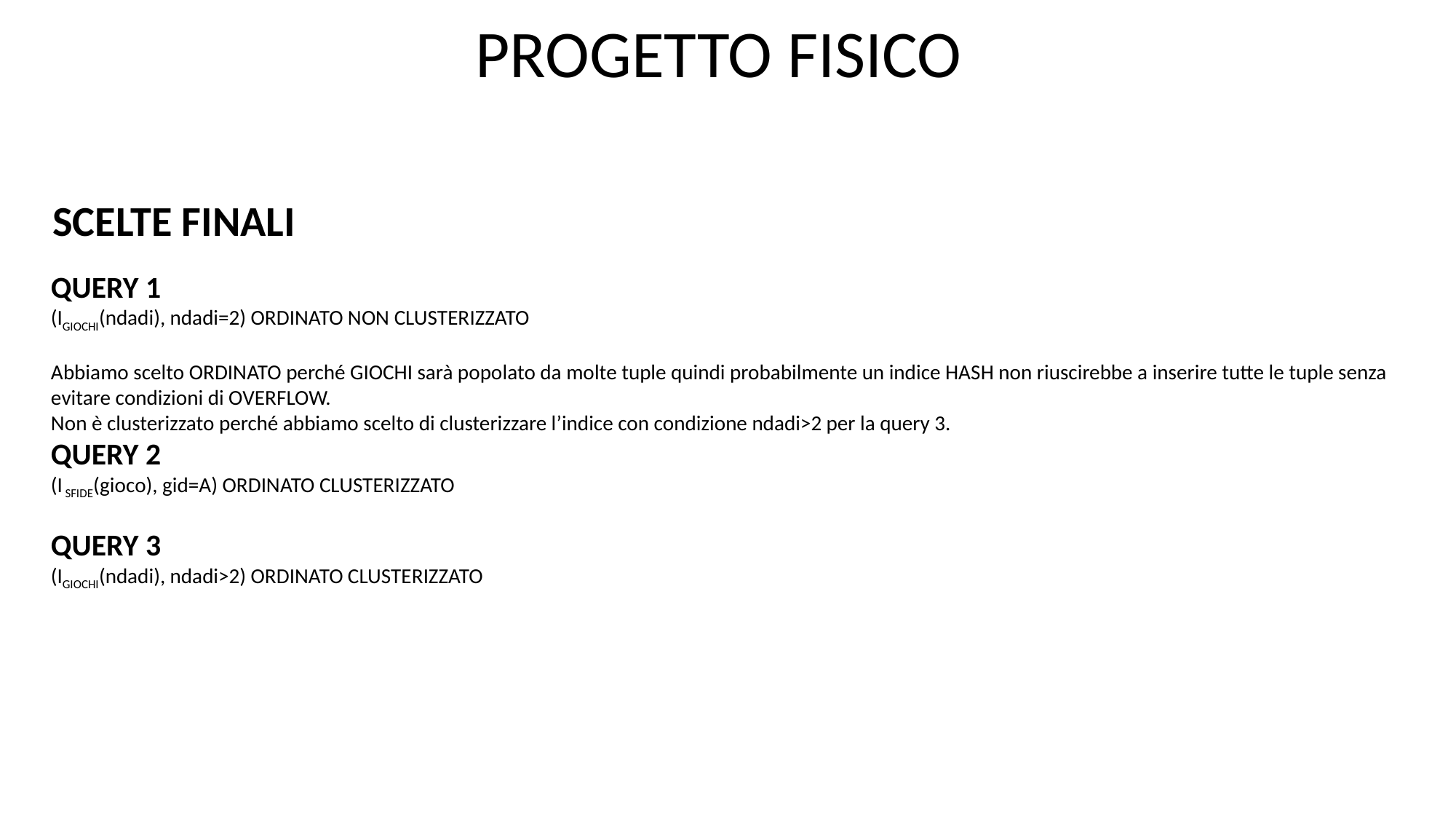

# PROGETTO FISICO
SCELTE FINALI
QUERY 1
(IGIOCHI(ndadi), ndadi=2) ORDINATO NON CLUSTERIZZATO

Abbiamo scelto ORDINATO perché GIOCHI sarà popolato da molte tuple quindi probabilmente un indice HASH non riuscirebbe a inserire tutte le tuple senza evitare condizioni di OVERFLOW.
Non è clusterizzato perché abbiamo scelto di clusterizzare l’indice con condizione ndadi>2 per la query 3.
QUERY 2
(I SFIDE(gioco), gid=A) ORDINATO CLUSTERIZZATO

QUERY 3
(IGIOCHI(ndadi), ndadi>2) ORDINATO CLUSTERIZZATO